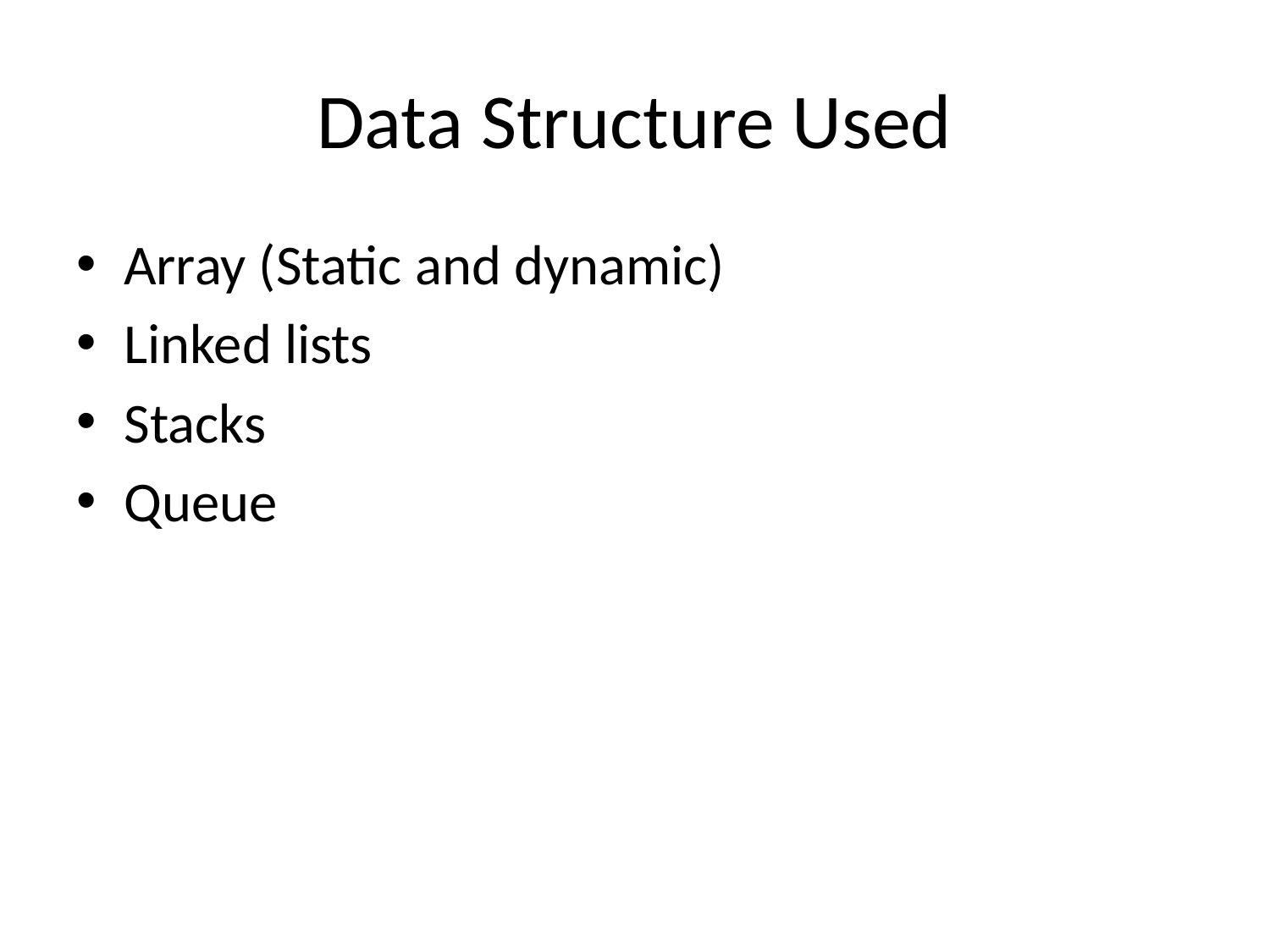

# Data Structure Used
Array (Static and dynamic)
Linked lists
Stacks
Queue